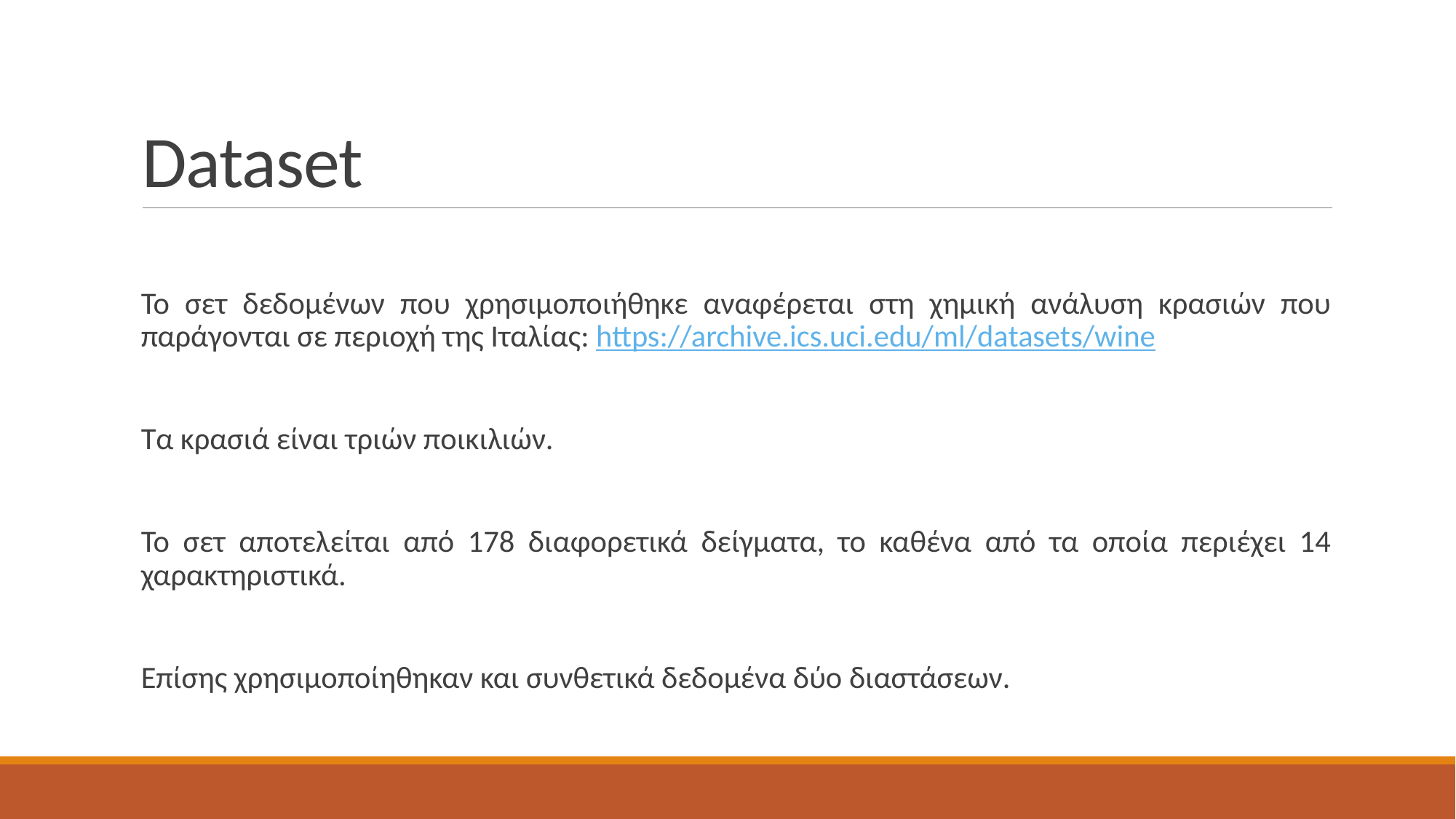

# Dataset

Το σετ δεδομένων που χρησιμοποιήθηκε αναφέρεται στη χημική ανάλυση κρασιών που παράγονται σε περιοχή της Ιταλίας: https://archive.ics.uci.edu/ml/datasets/wine

Τα κρασιά είναι τριών ποικιλιών.

Το σετ αποτελείται από 178 διαφορετικά δείγματα, το καθένα από τα οποία περιέχει 14 χαρακτηριστικά.

Επίσης χρησιμοποίηθηκαν και συνθετικά δεδομένα δύο διαστάσεων.